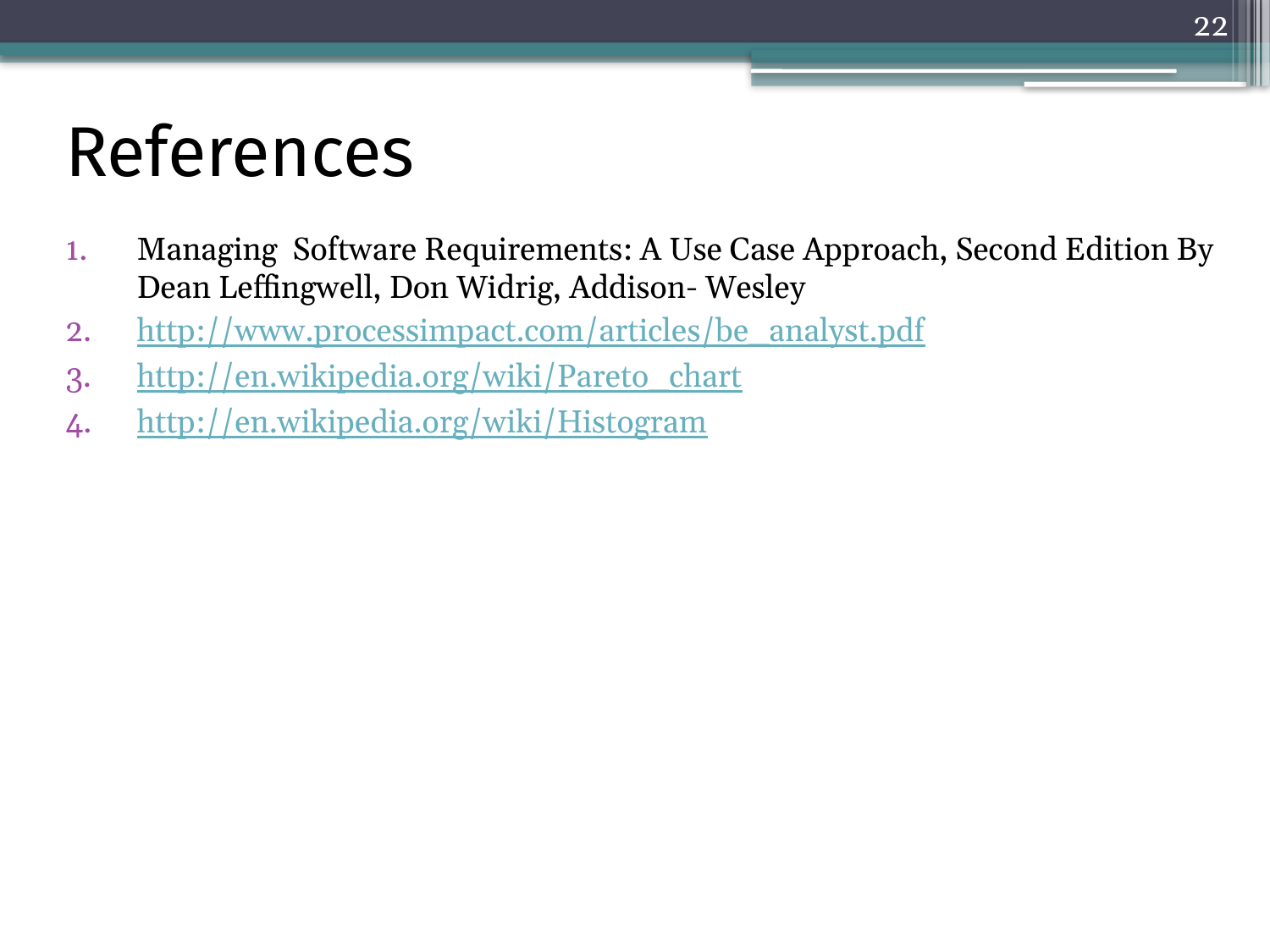

22
# References
Managing  Software Requirements: A Use Case Approach, Second Edition By Dean Leffingwell, Don Widrig, Addison- Wesley
http://www.processimpact.com/articles/be_analyst.pdf
http://en.wikipedia.org/wiki/Pareto_chart
http://en.wikipedia.org/wiki/Histogram